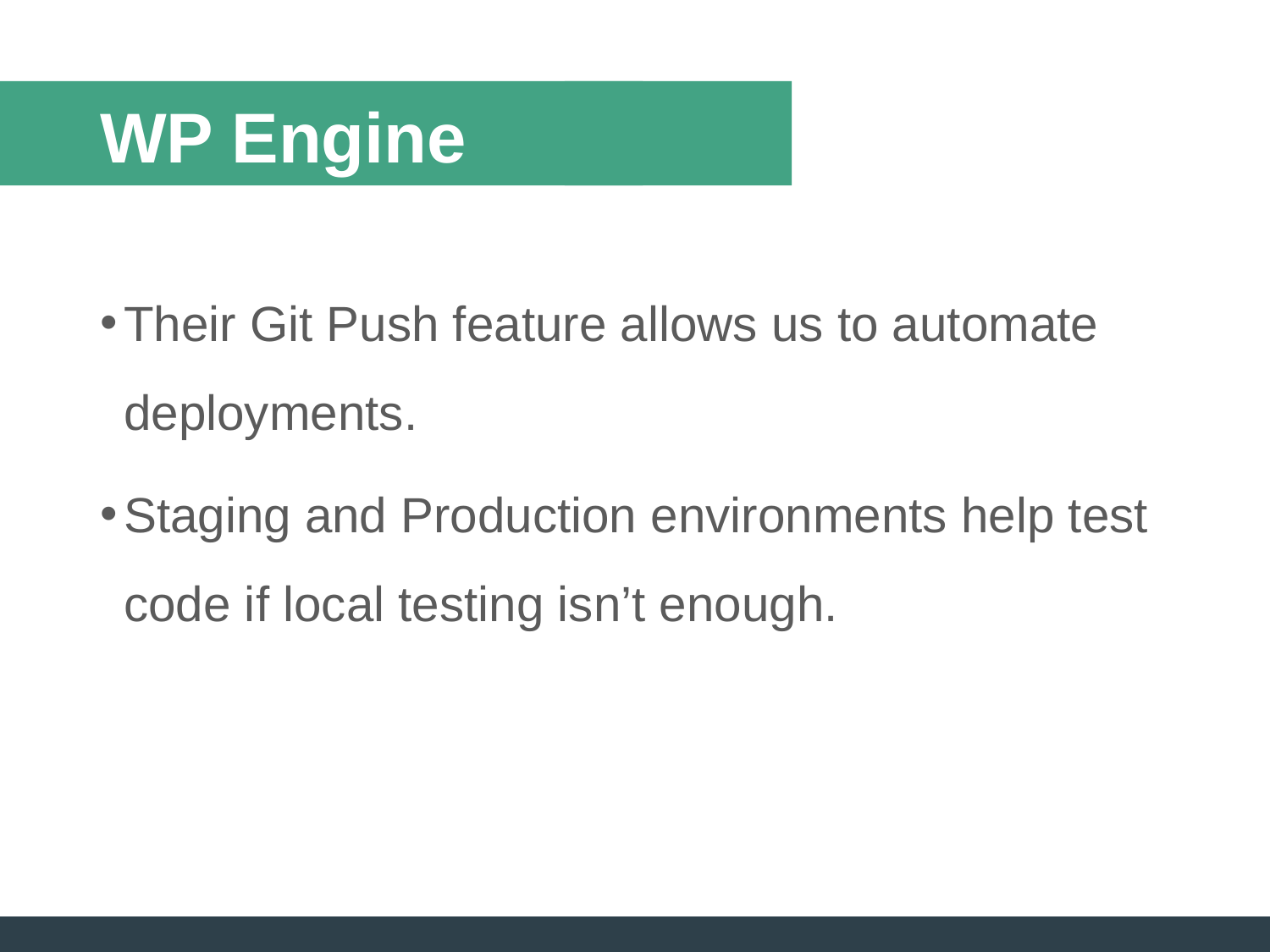

# WP Engine

Their Git Push feature allows us to automate deployments.
Staging and Production environments help test code if local testing isn’t enough.